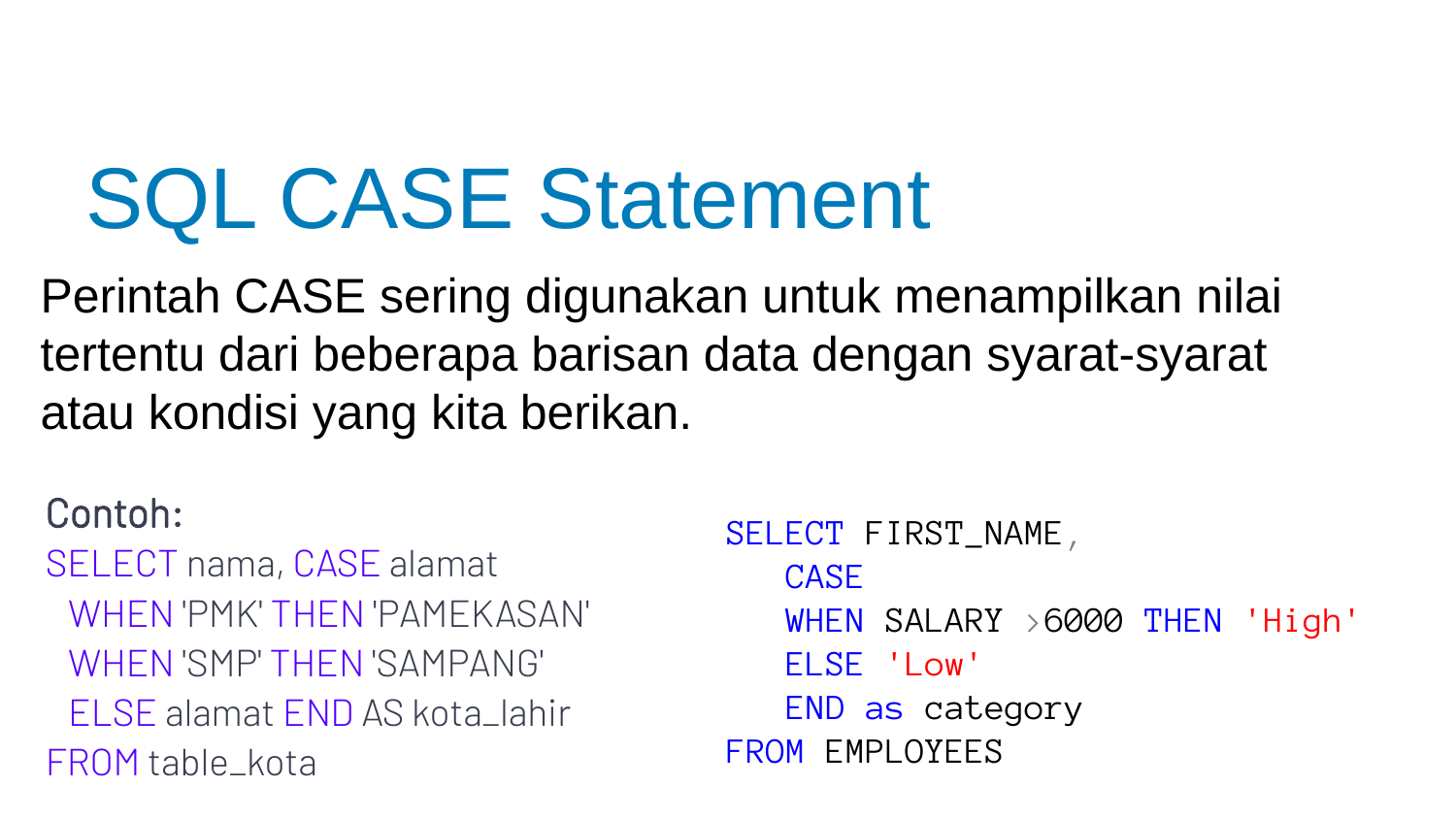

SQL CASE Statement
Perintah CASE sering digunakan untuk menampilkan nilai tertentu dari beberapa barisan data dengan syarat-syarat atau kondisi yang kita berikan.

Contoh:
SELECT nama, CASE alamat
   WHEN 'PMK' THEN 'PAMEKASAN'
   WHEN 'SMP' THEN 'SAMPANG'
   ELSE alamat END AS kota_lahir
FROM table_kota

SELECT FIRST_NAME,
   CASE
   WHEN SALARY >6000 THEN 'High'
   ELSE 'Low'
   END as category
FROM EMPLOYEES
27